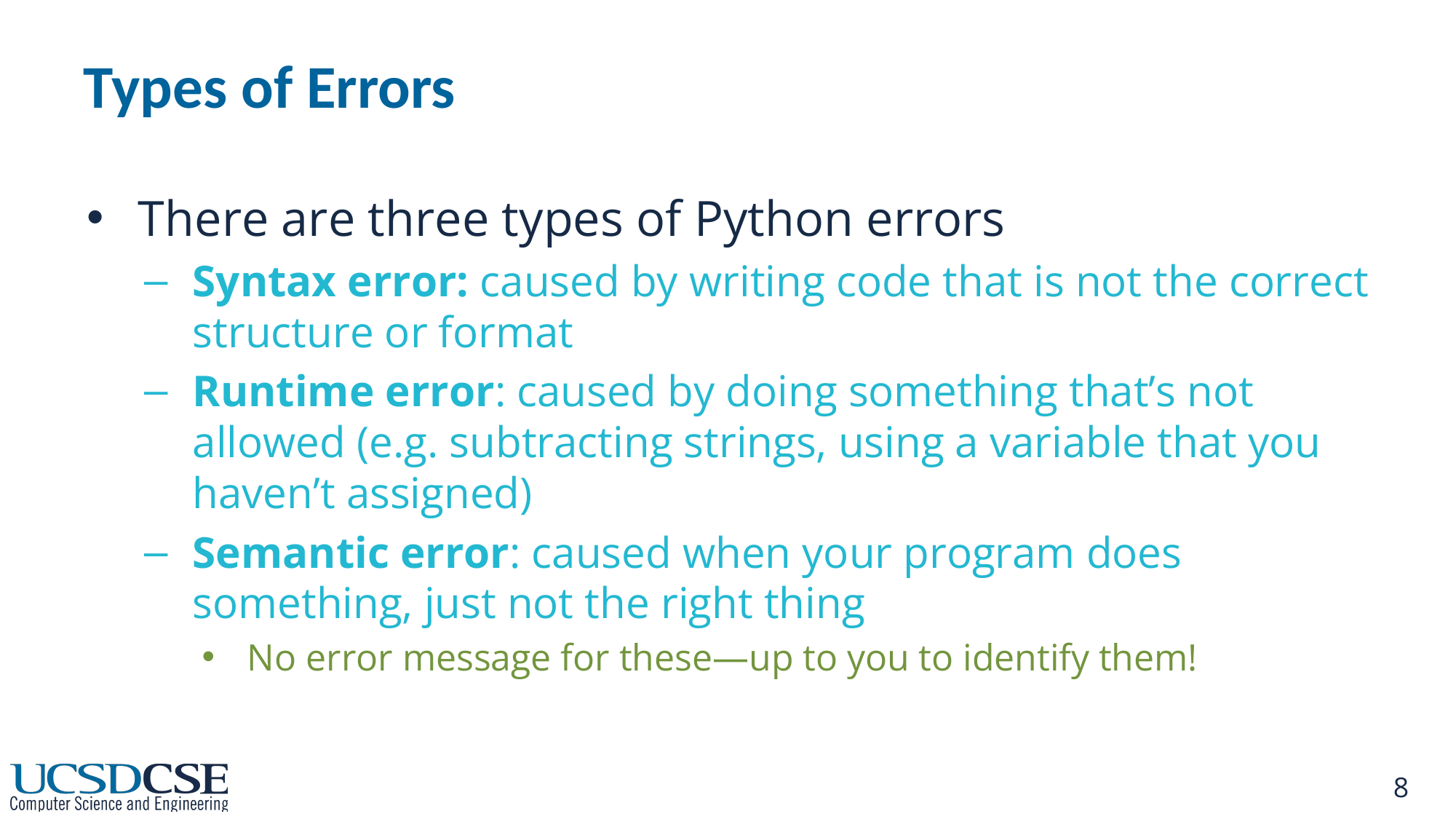

# Types of Errors
There are three types of Python errors
Syntax error: caused by writing code that is not the correct structure or format
Runtime error: caused by doing something that’s not allowed (e.g. subtracting strings, using a variable that you haven’t assigned)
Semantic error: caused when your program does something, just not the right thing
No error message for these—up to you to identify them!